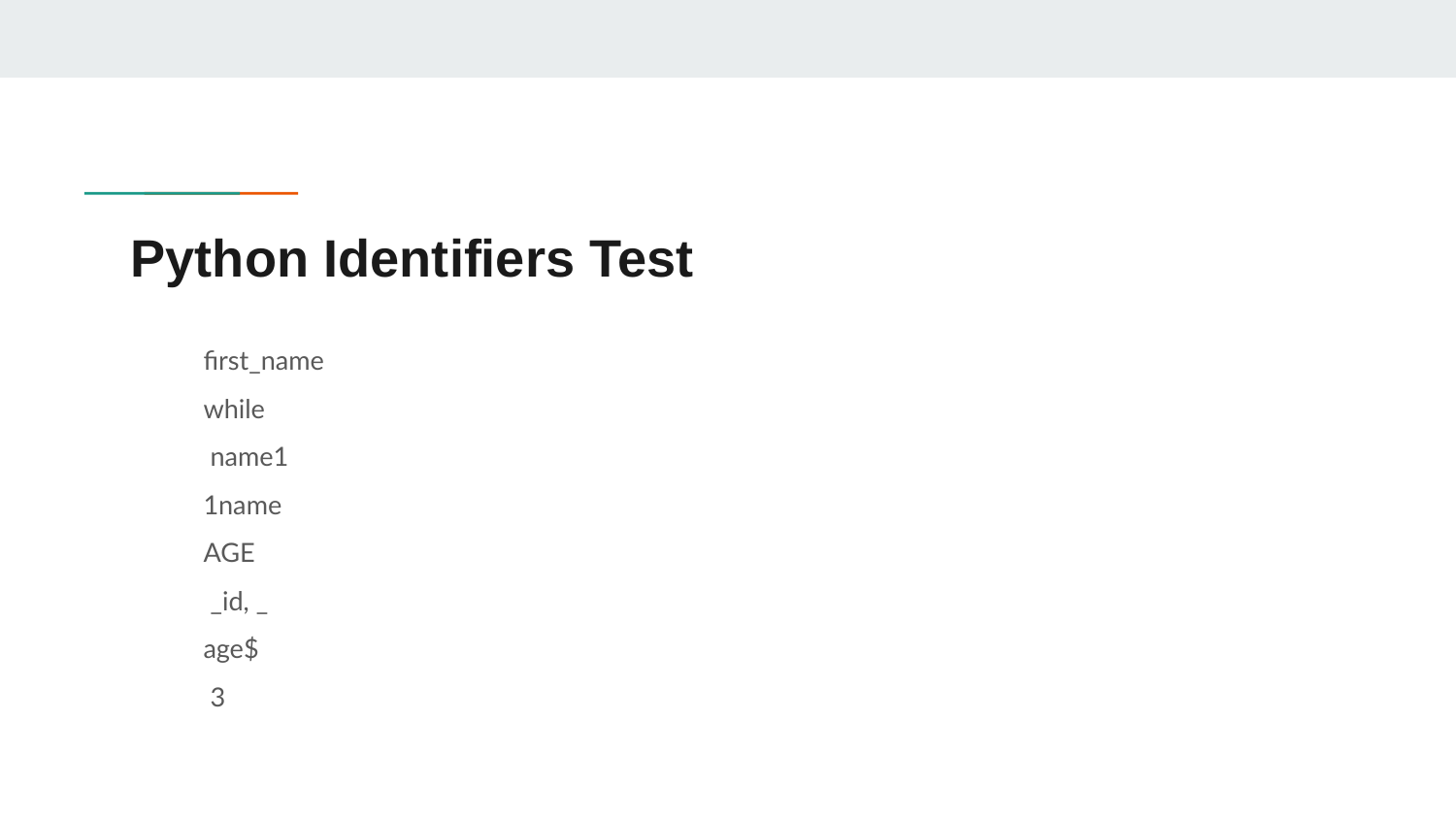

# Python Identifiers Test
first_name
while
 name1
1name
AGE
 _id, _
age$
 3